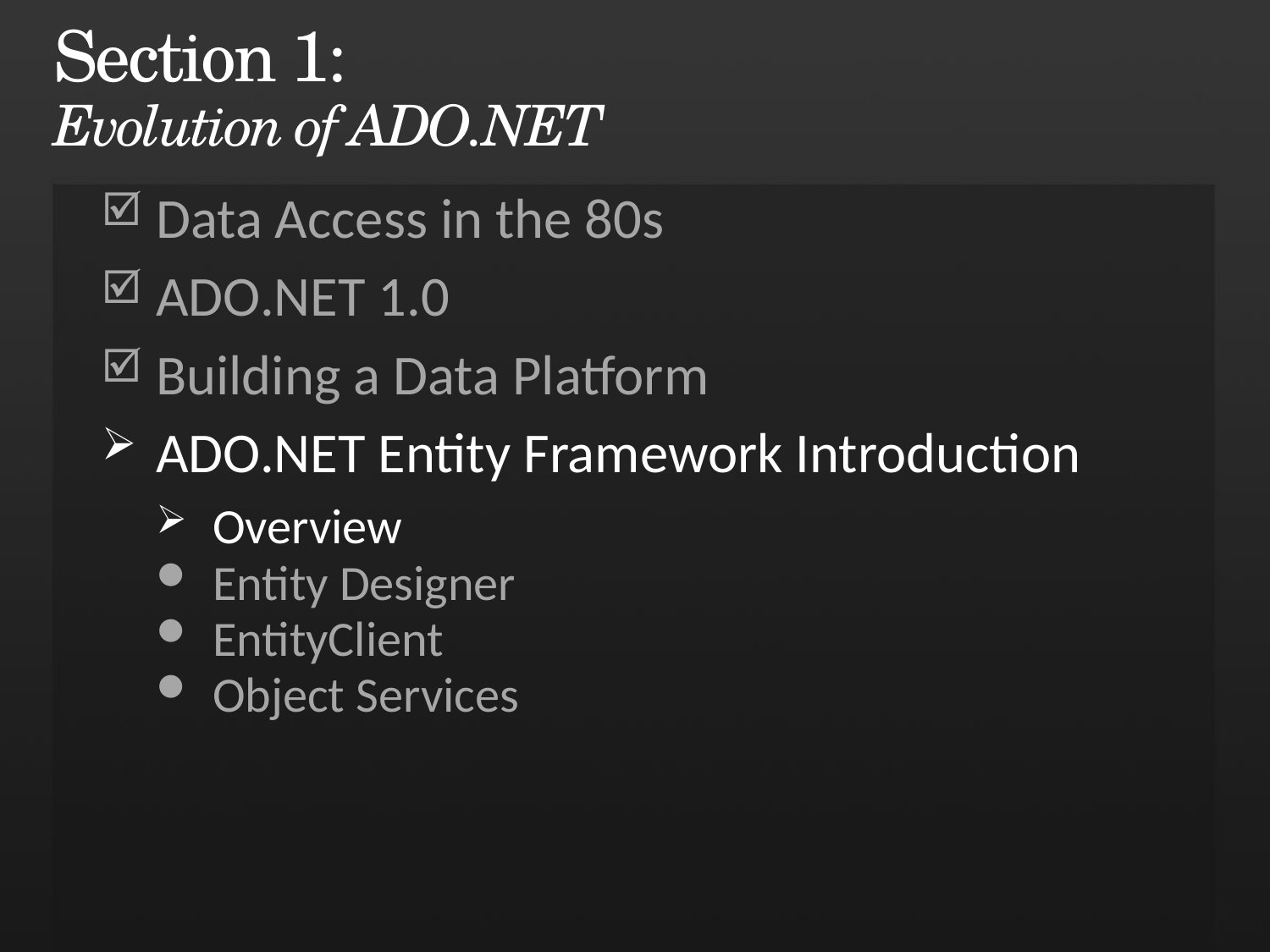

# Section 1: Evolution of ADO.NET
Data Access in the 80s
ADO.NET 1.0
Building a Data Platform
ADO.NET Entity Framework Introduction
Overview
Entity Designer
EntityClient
Object Services